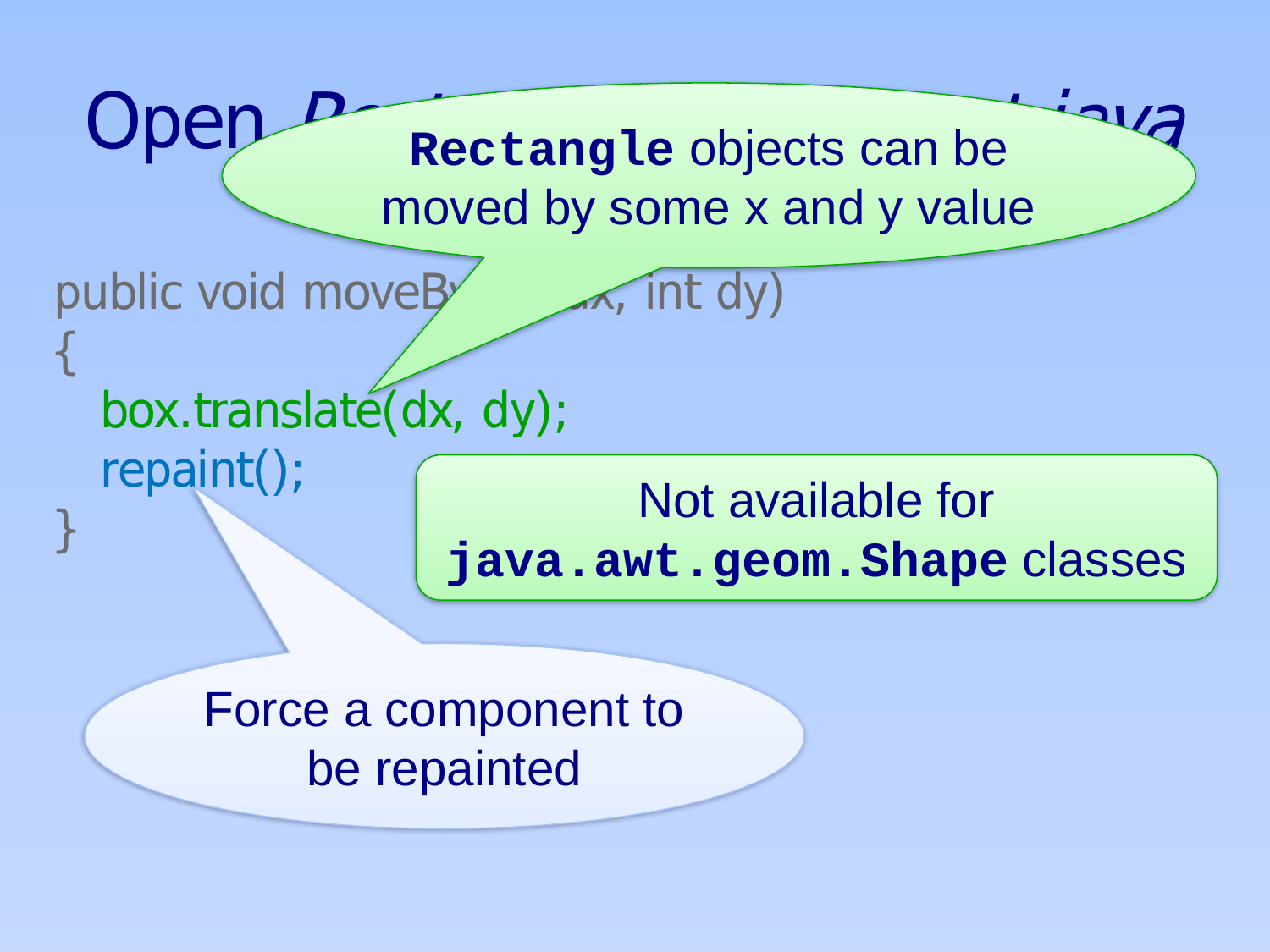

# Open RectangleComponent.java
Rectangle objects can be moved by some x and y value
public void moveBy(int dx, int dy)
{
   box.translate(dx, dy);
   repaint();
}
Not available for java.awt.geom.Shape classes
Force a component to be repainted